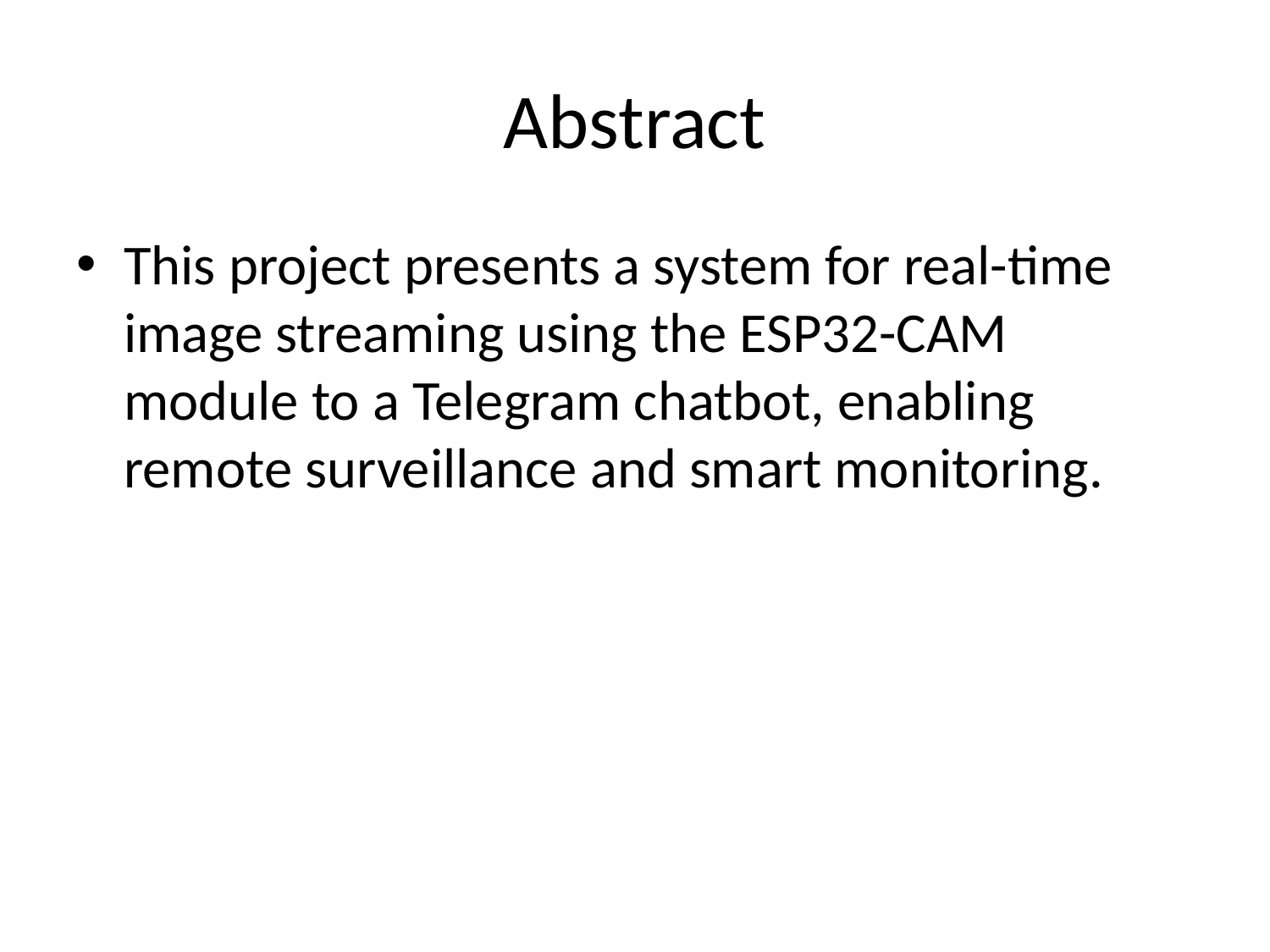

# Abstract
This project presents a system for real-time image streaming using the ESP32-CAM module to a Telegram chatbot, enabling remote surveillance and smart monitoring.